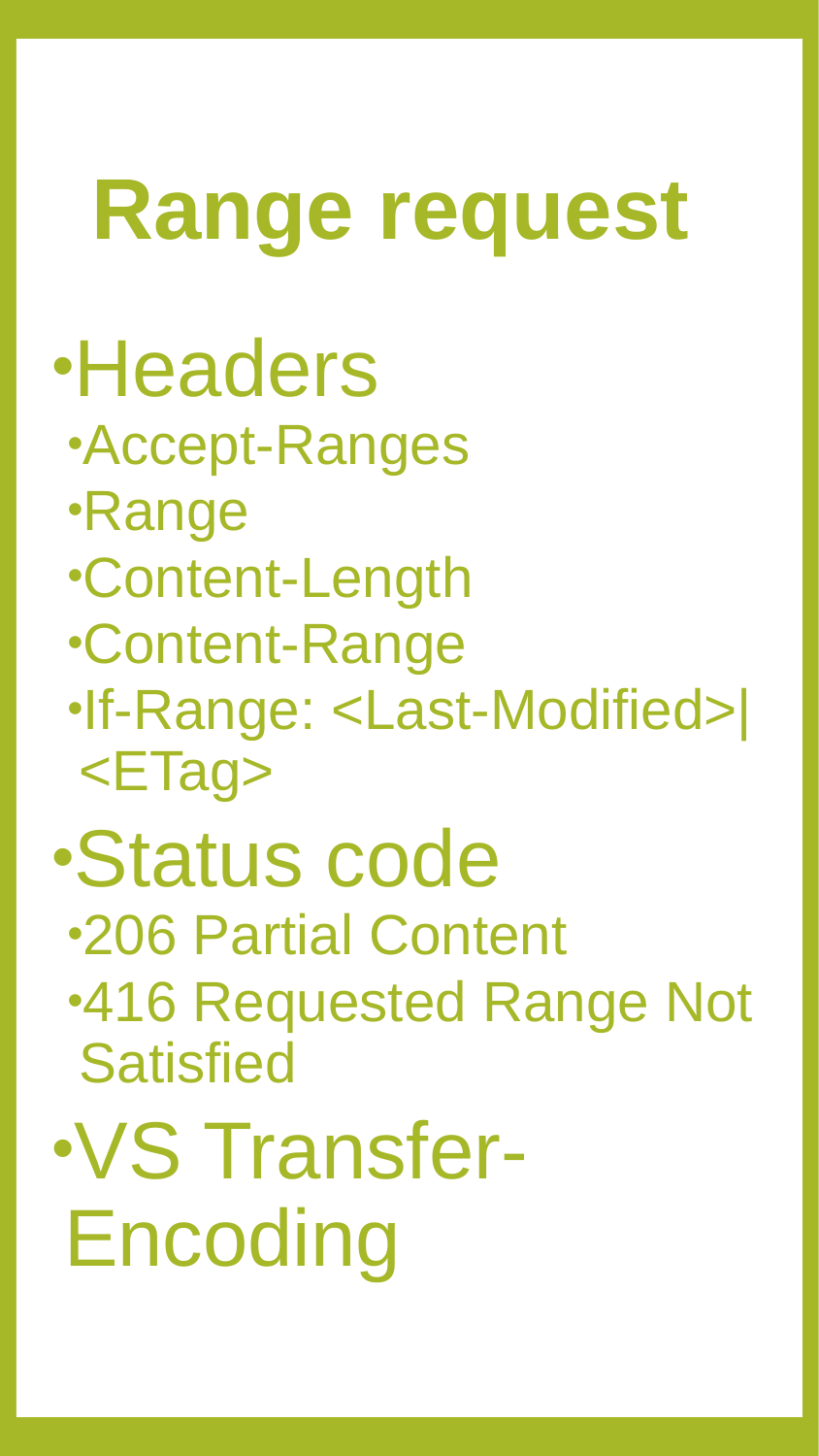

# Range request
Headers
Accept-Ranges
Range
Content-Length
Content-Range
If-Range: <Last-Modified>|<ETag>
Status code
206 Partial Content
416 Requested Range Not Satisfied
VS Transfer-Encoding